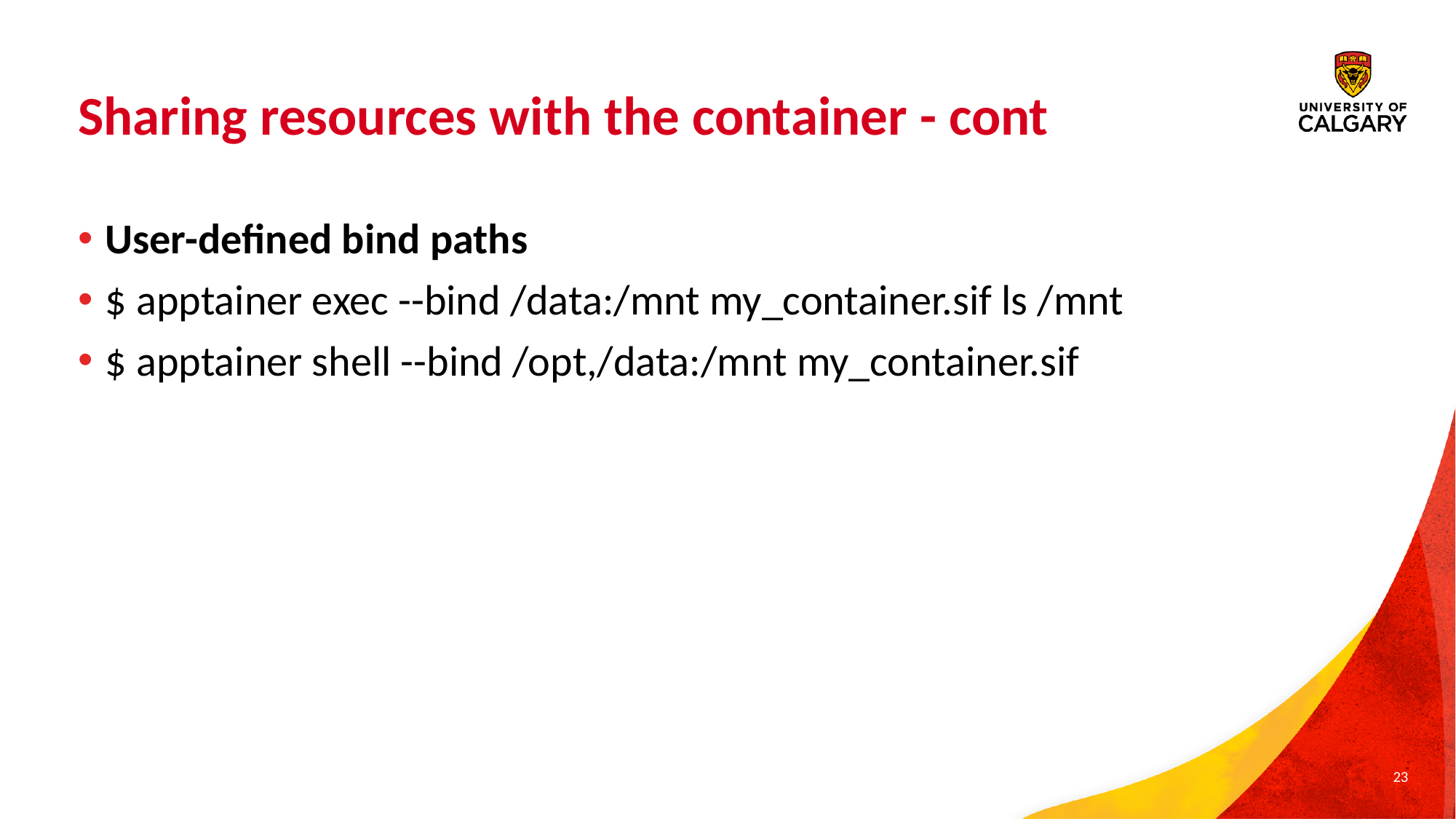

# Sharing resources with the container - cont
User-defined bind paths
$ apptainer exec --bind /data:/mnt my_container.sif ls /mnt
$ apptainer shell --bind /opt,/data:/mnt my_container.sif
23